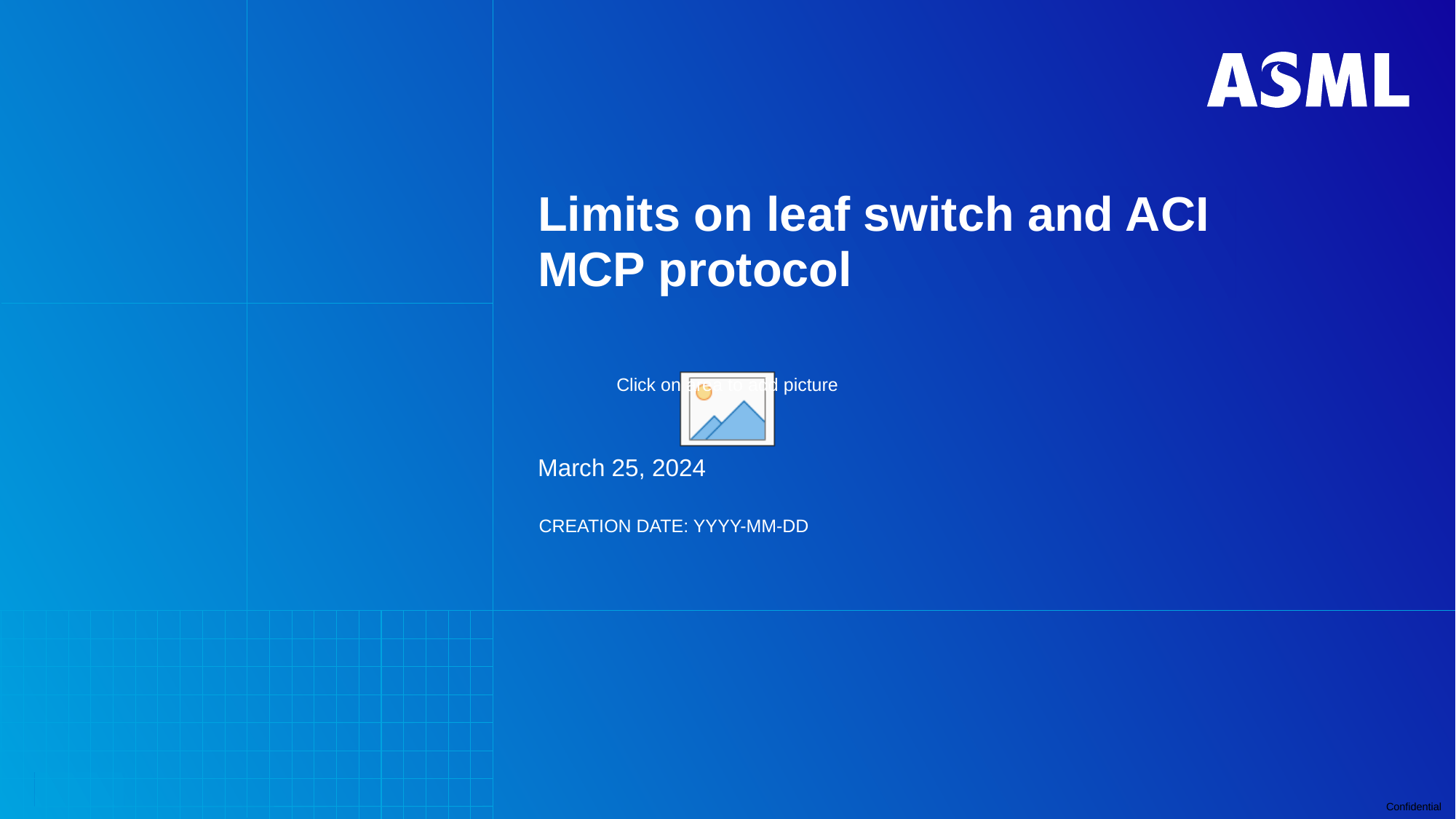

# Limits on leaf switch and ACI MCP protocol

March 25, 2024

CREATION DATE: YYYY-MM-DD

1